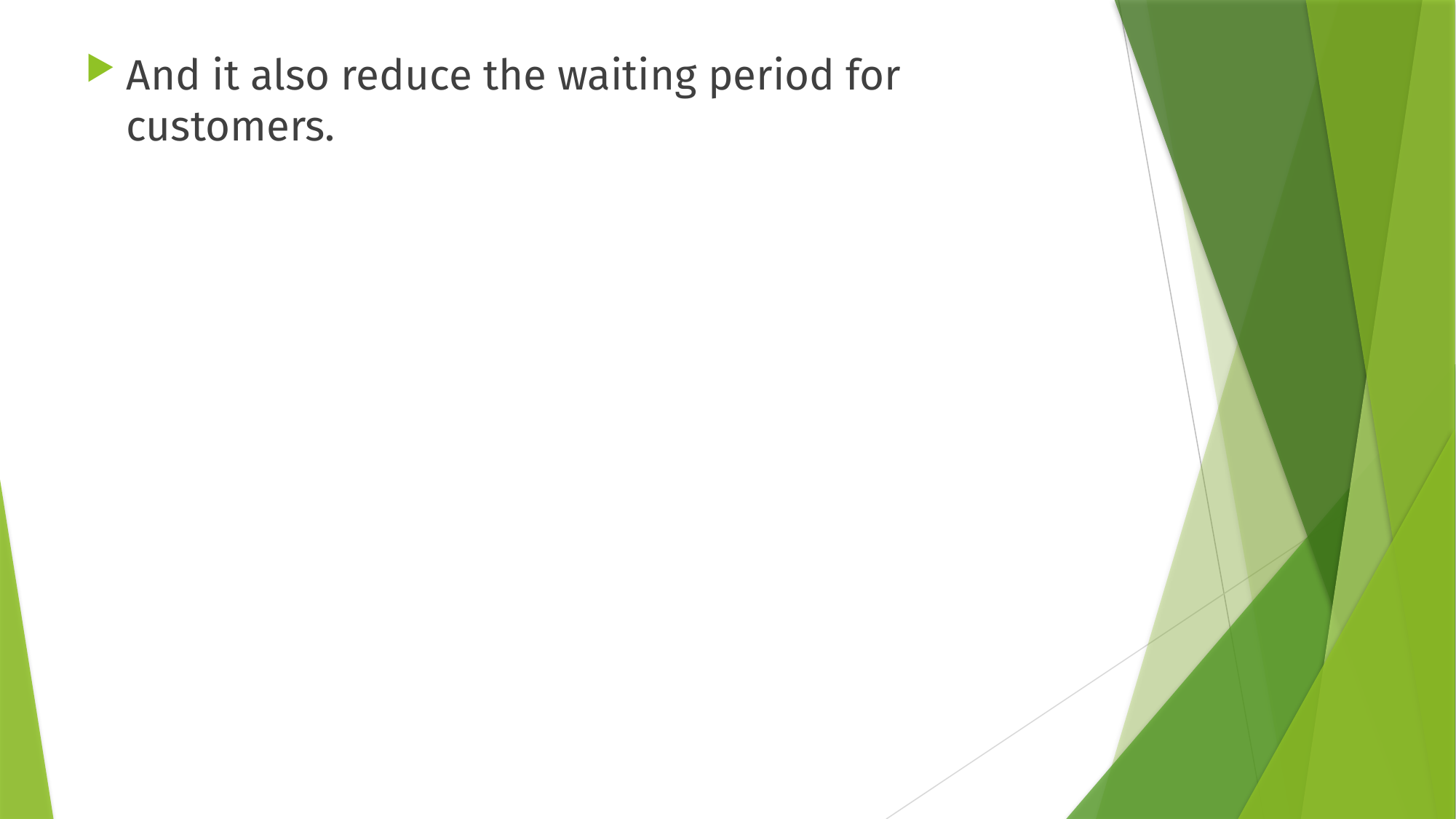

And it also reduce the waiting period for customers.